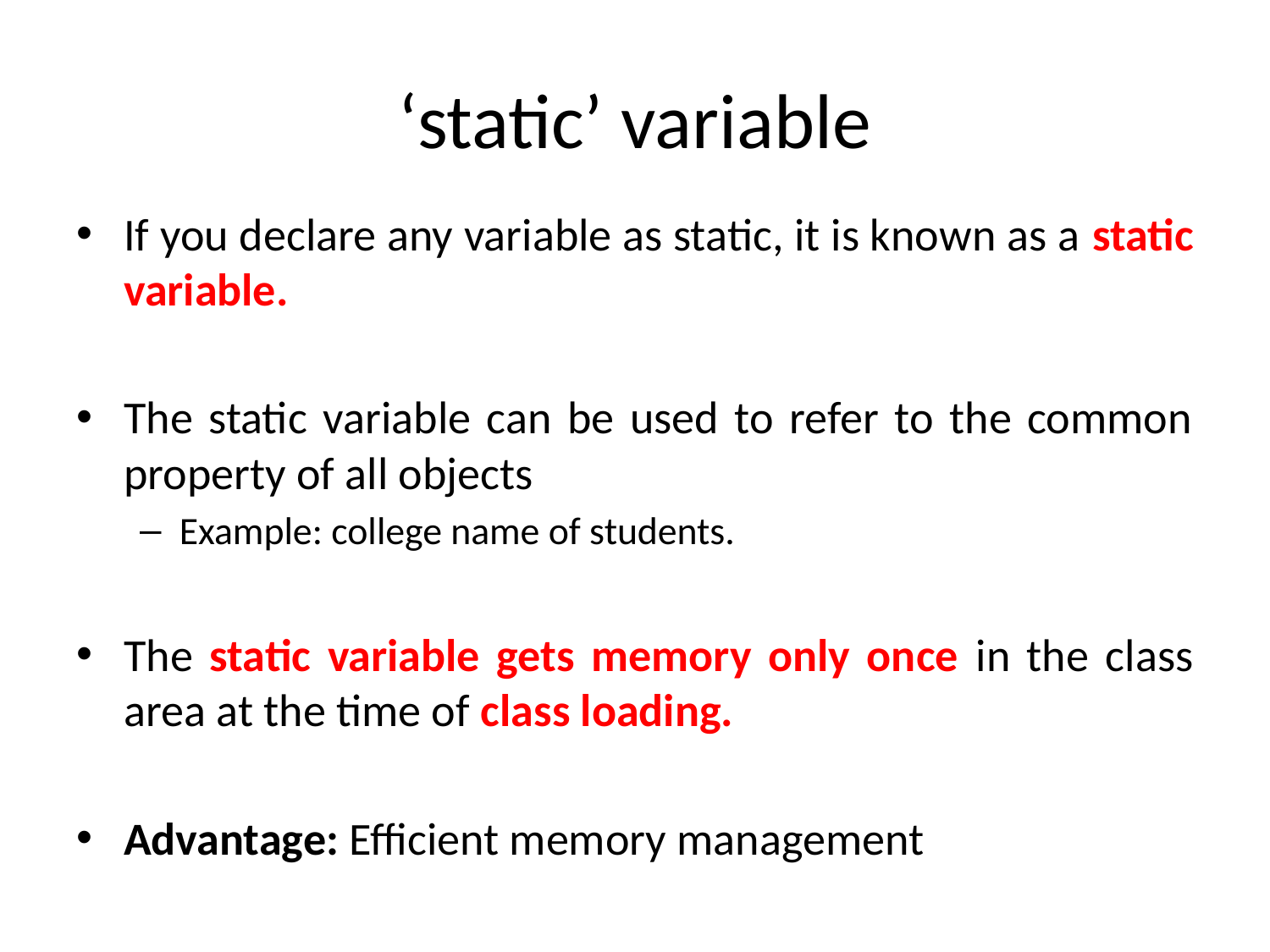

# ‘static’ variable
If you declare any variable as static, it is known as a static variable.

The static variable can be used to refer to the common property of all objects
Example: college name of students.

The static variable gets memory only once in the class area at the time of class loading.

Advantage: Efficient memory management